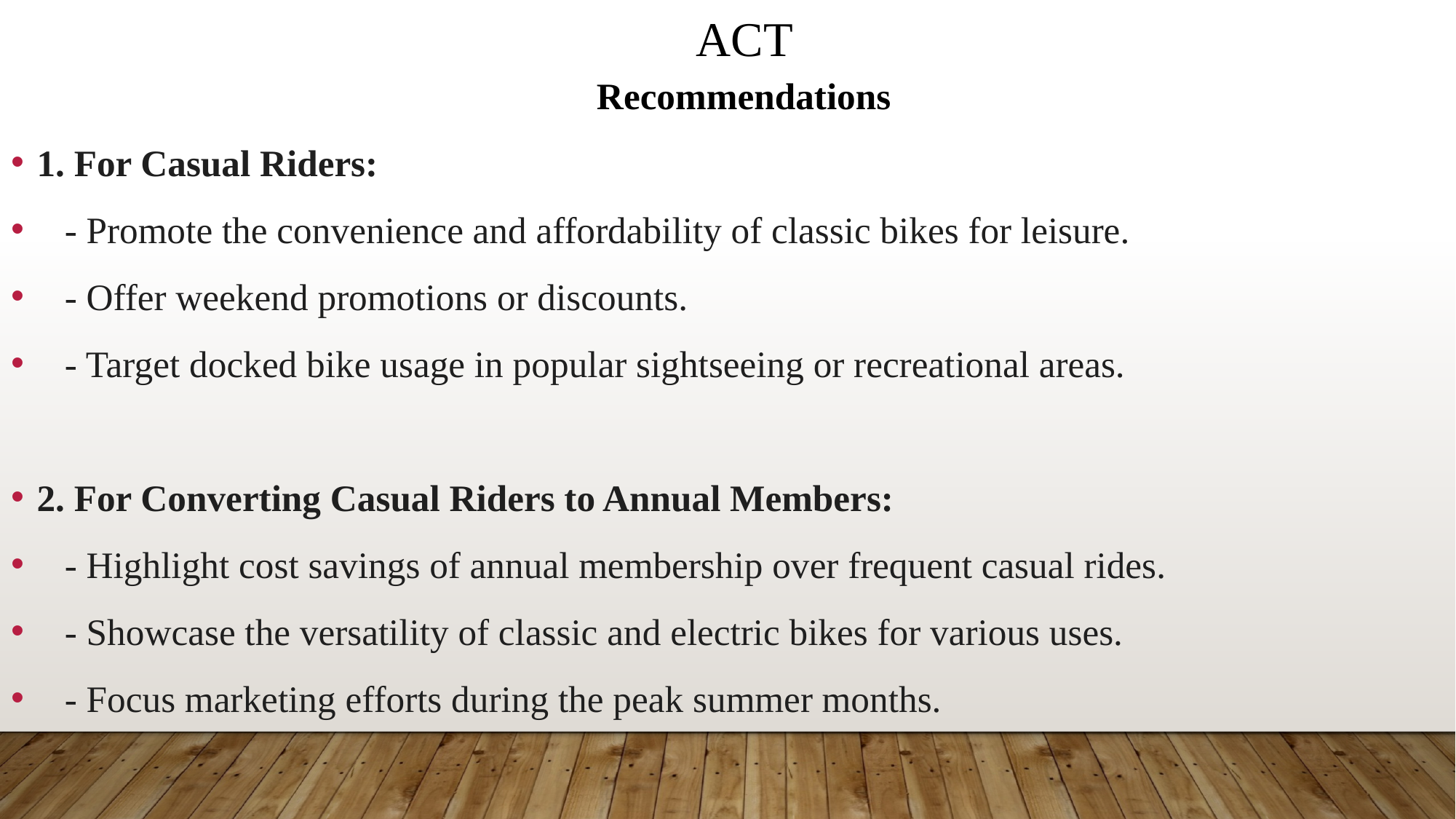

# Act
Recommendations
1. For Casual Riders:
   - Promote the convenience and affordability of classic bikes for leisure.
   - Offer weekend promotions or discounts.
   - Target docked bike usage in popular sightseeing or recreational areas.

2. For Converting Casual Riders to Annual Members:
   - Highlight cost savings of annual membership over frequent casual rides.
   - Showcase the versatility of classic and electric bikes for various uses.
   - Focus marketing efforts during the peak summer months.